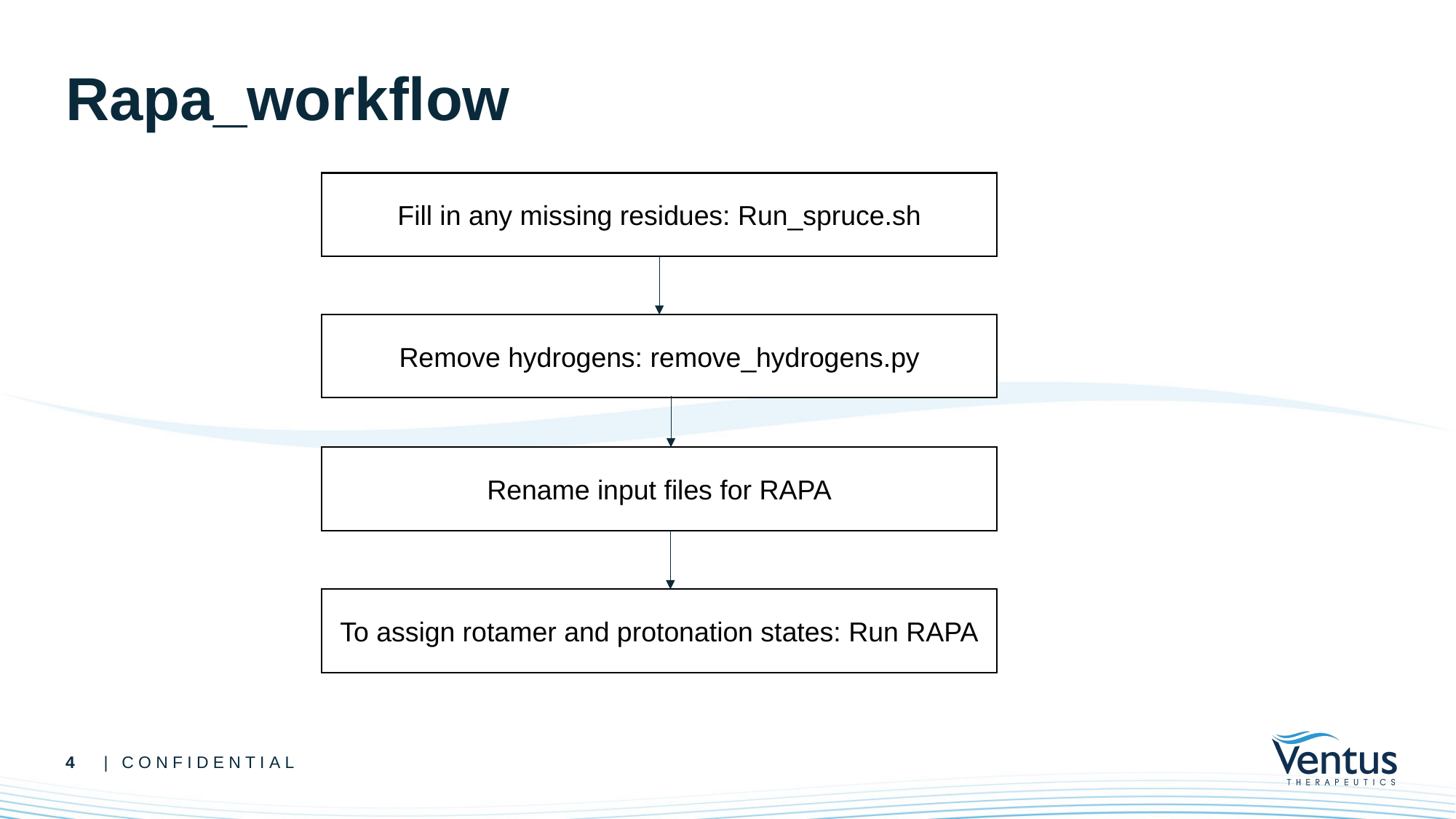

# Rapa_workflow
Fill in any missing residues: Run_spruce.sh
Remove hydrogens: remove_hydrogens.py
Rename input files for RAPA

To assign rotamer and protonation states: Run RAPA
4
| CONFIDENTIAL